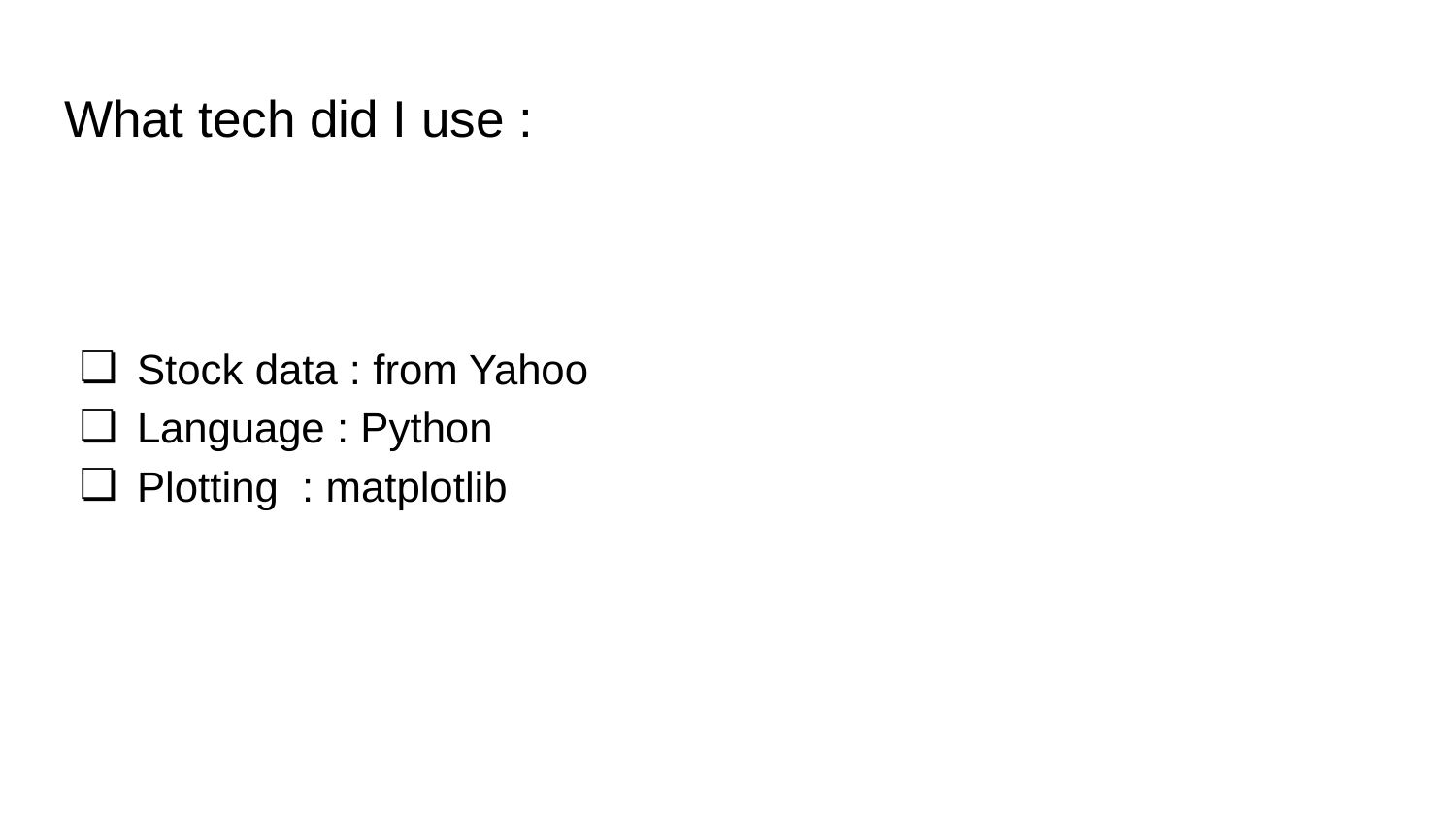

# What tech did I use :
Stock data : from Yahoo
Language : Python
Plotting  : matplotlib